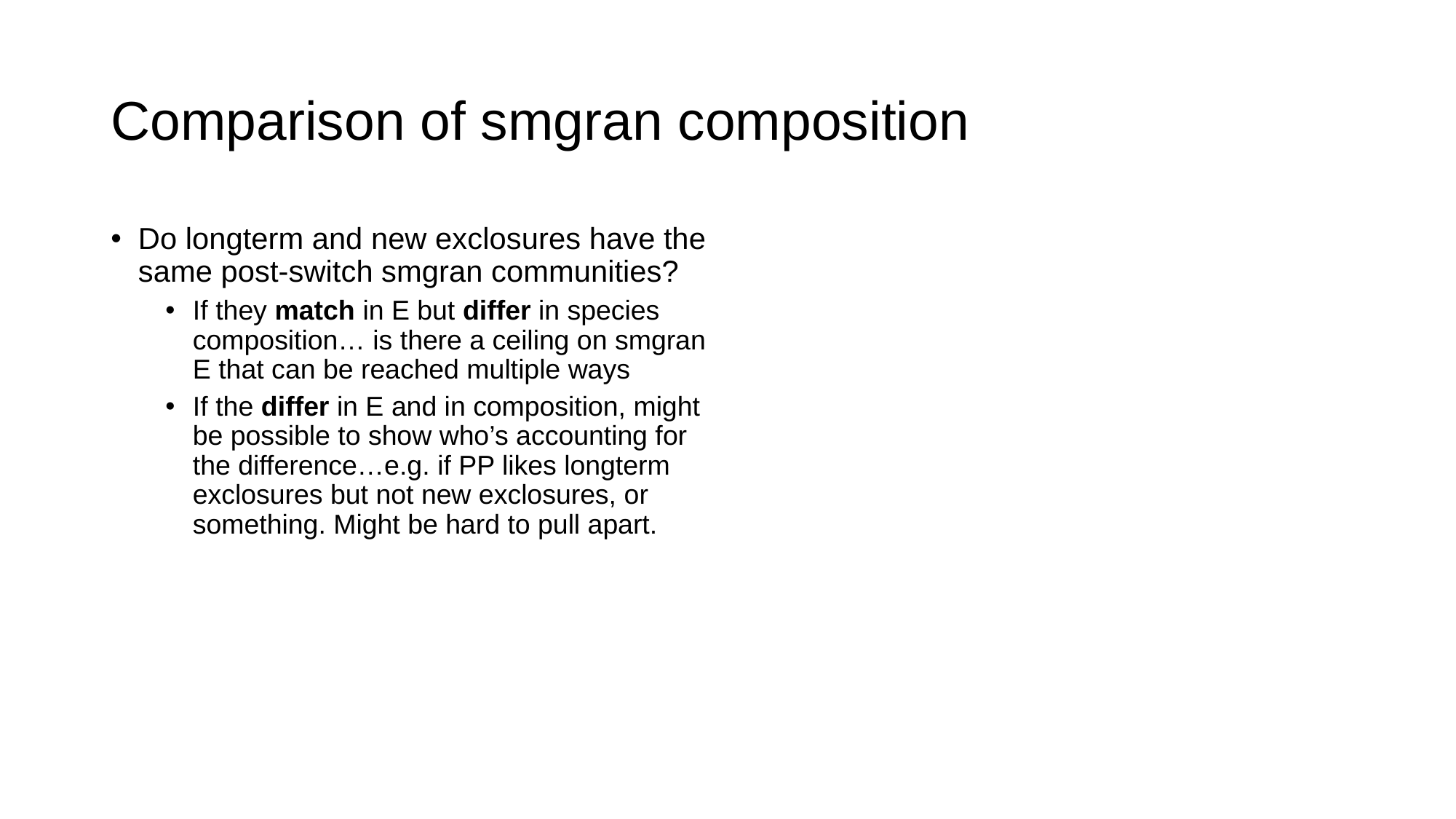

# Comparison of smgran composition
Do longterm and new exclosures have the same post-switch smgran communities?
If they match in E but differ in species composition… is there a ceiling on smgran E that can be reached multiple ways
If the differ in E and in composition, might be possible to show who’s accounting for the difference…e.g. if PP likes longterm exclosures but not new exclosures, or something. Might be hard to pull apart.